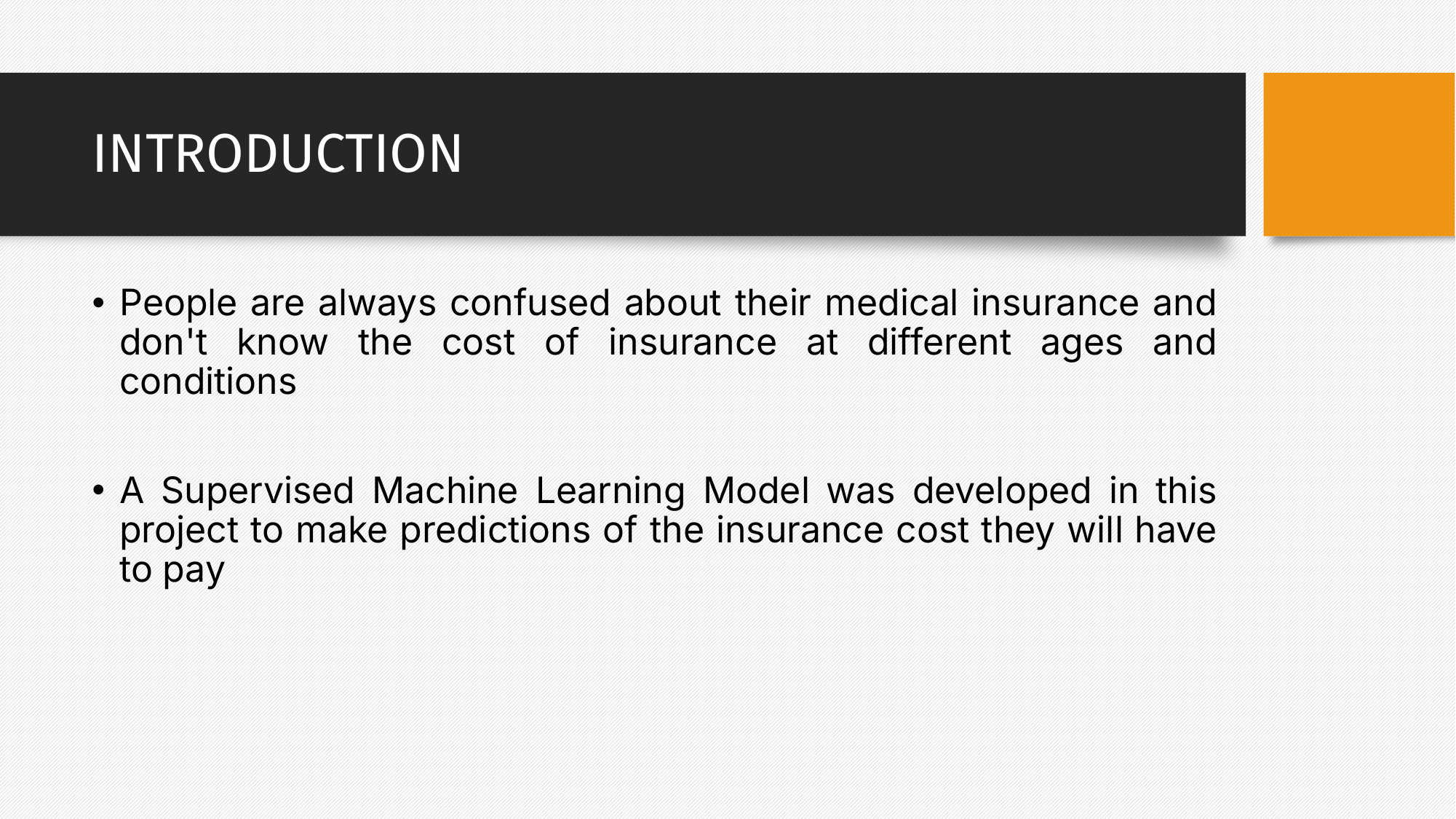

# INTRODUCTION
People are always confused about their medical insurance and don't know the cost of insurance at different ages and conditions

A Supervised Machine Learning Model was developed in this project to make predictions of the insurance cost they will have to pay